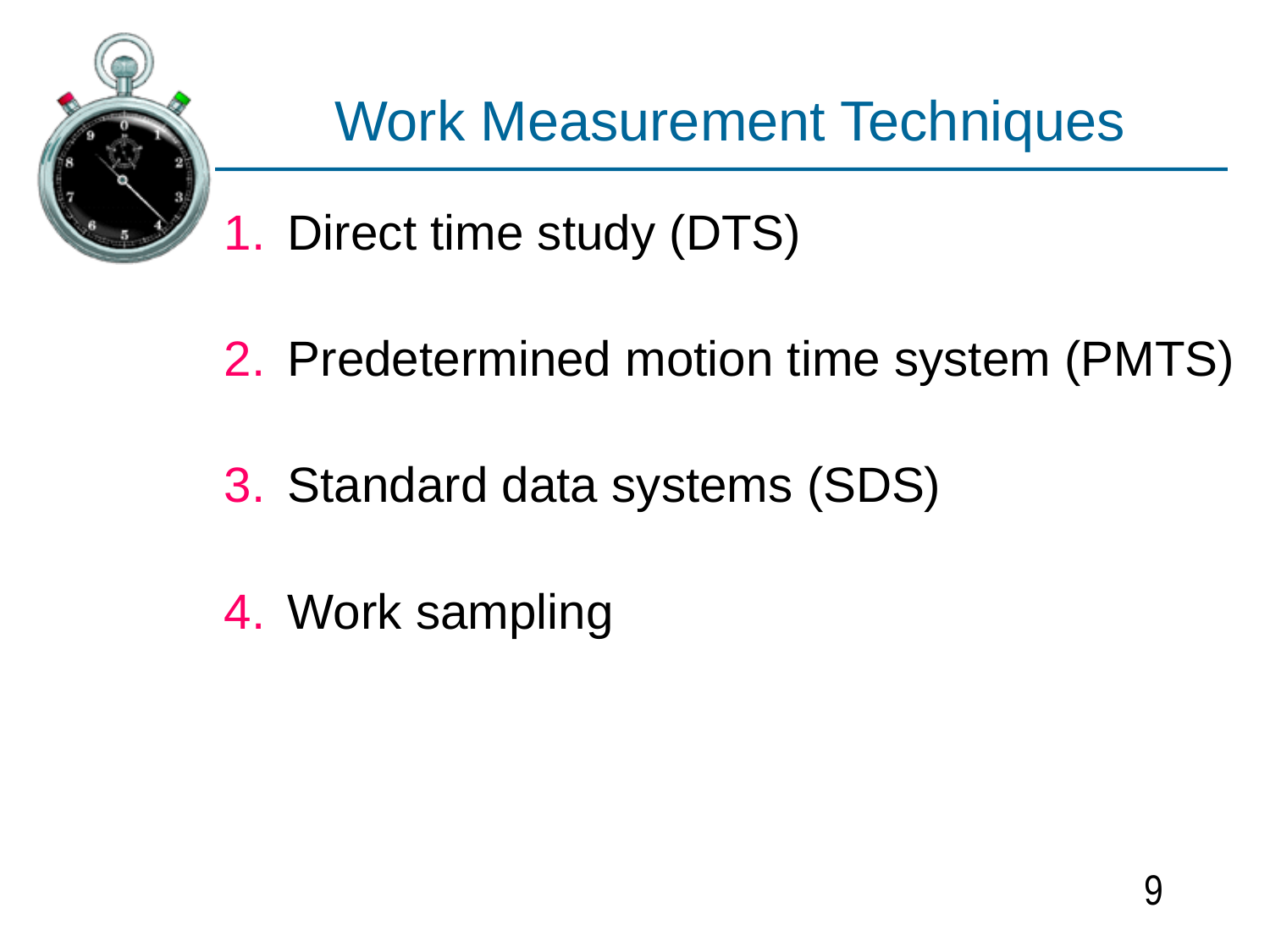

# Work Measurement Techniques
Direct time study (DTS)

Predetermined motion time system (PMTS)

Standard data systems (SDS)

Work sampling